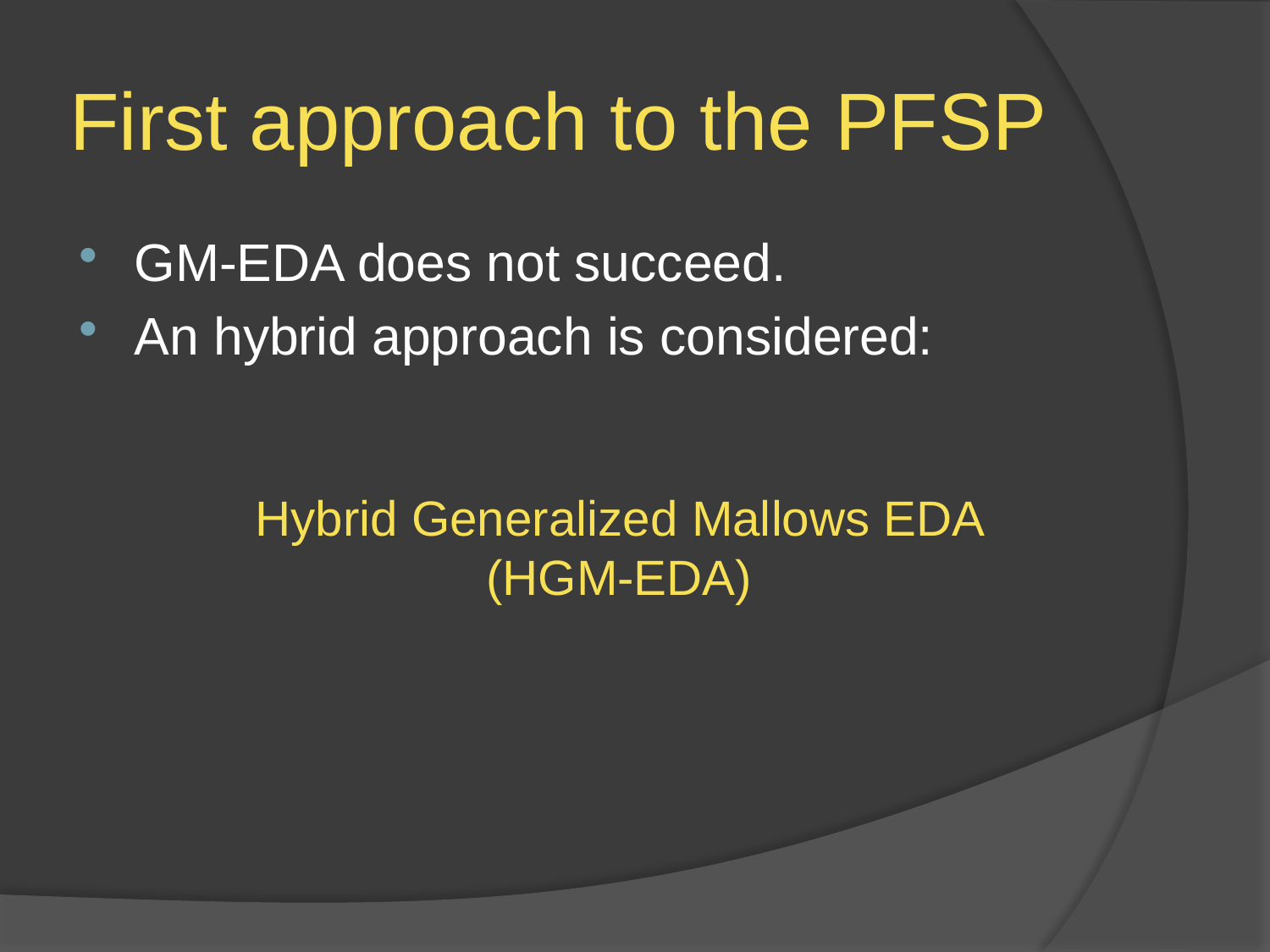

# First approach to the PFSP
GM-EDA does not succeed.
An hybrid approach is considered:
Hybrid Generalized Mallows EDA (HGM-EDA)